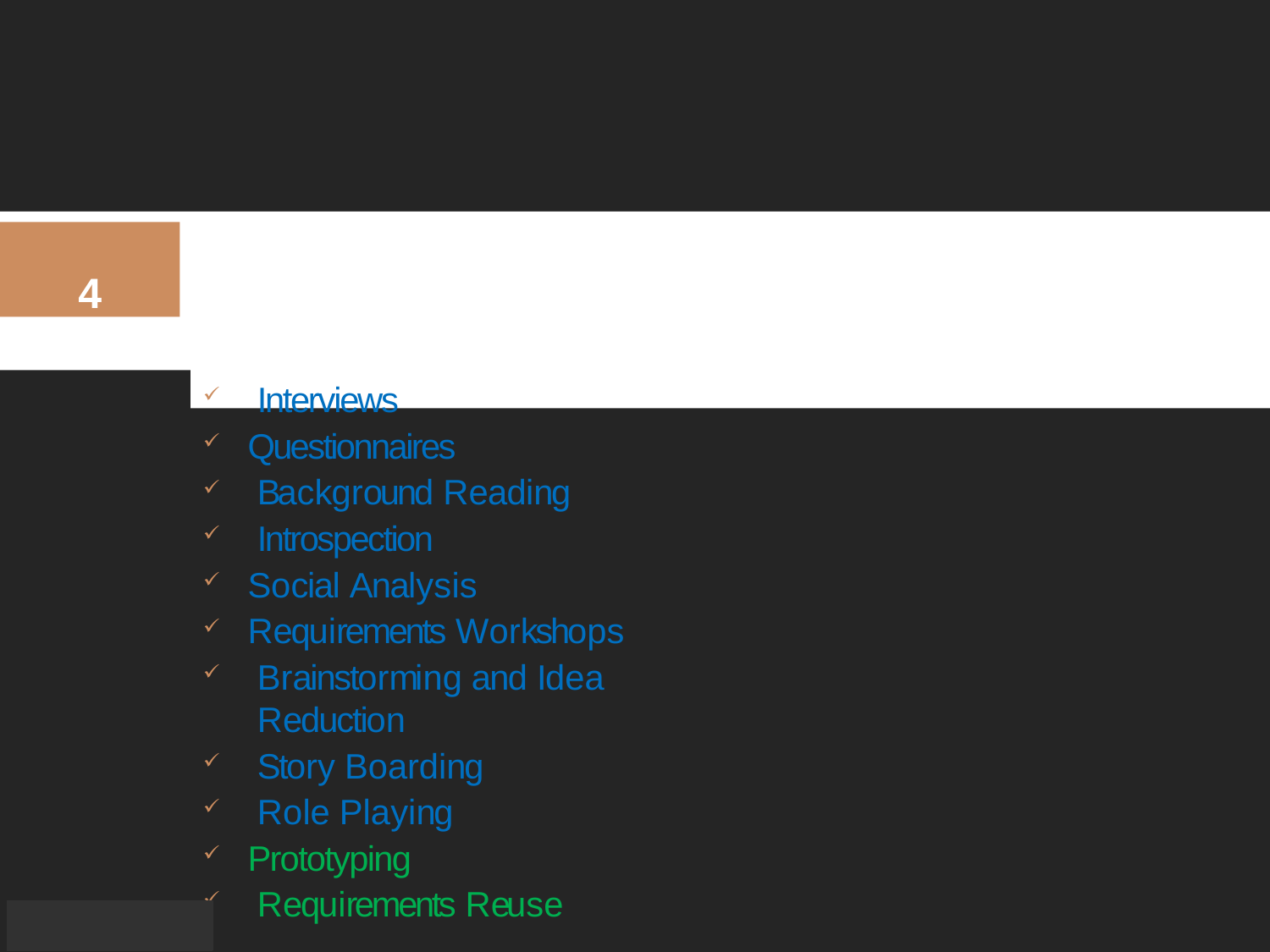

4
# Requirements Elicitation Techniques
Interviews
Questionnaires
Background Reading
Introspection
Social Analysis
Requirements Workshops
Brainstorming and Idea Reduction
Story Boarding
Role Playing
Prototyping
Requirements Reuse
Engr. Ali Javed